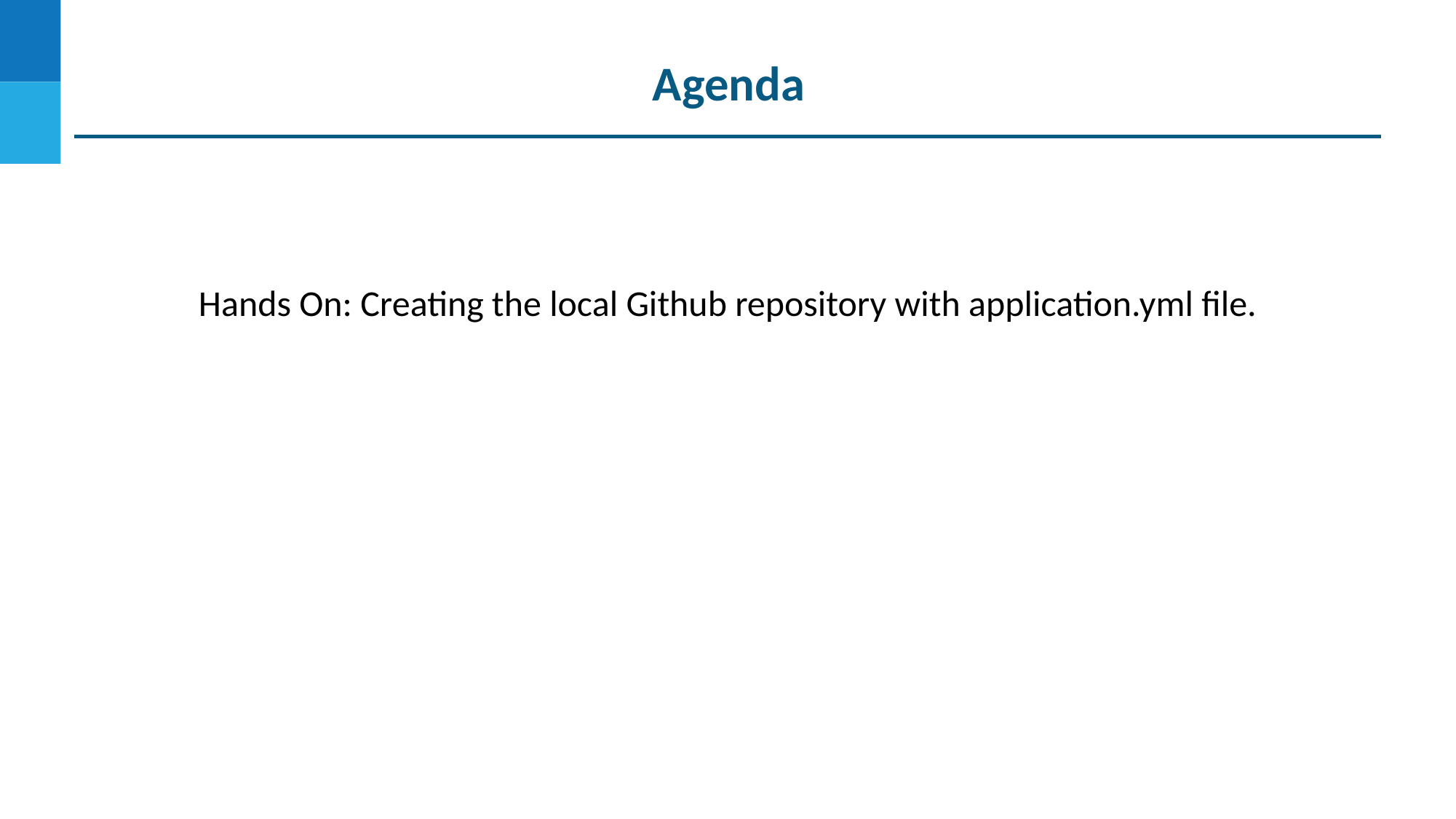

Agenda
Hands On: Creating the local Github repository with application.yml file.